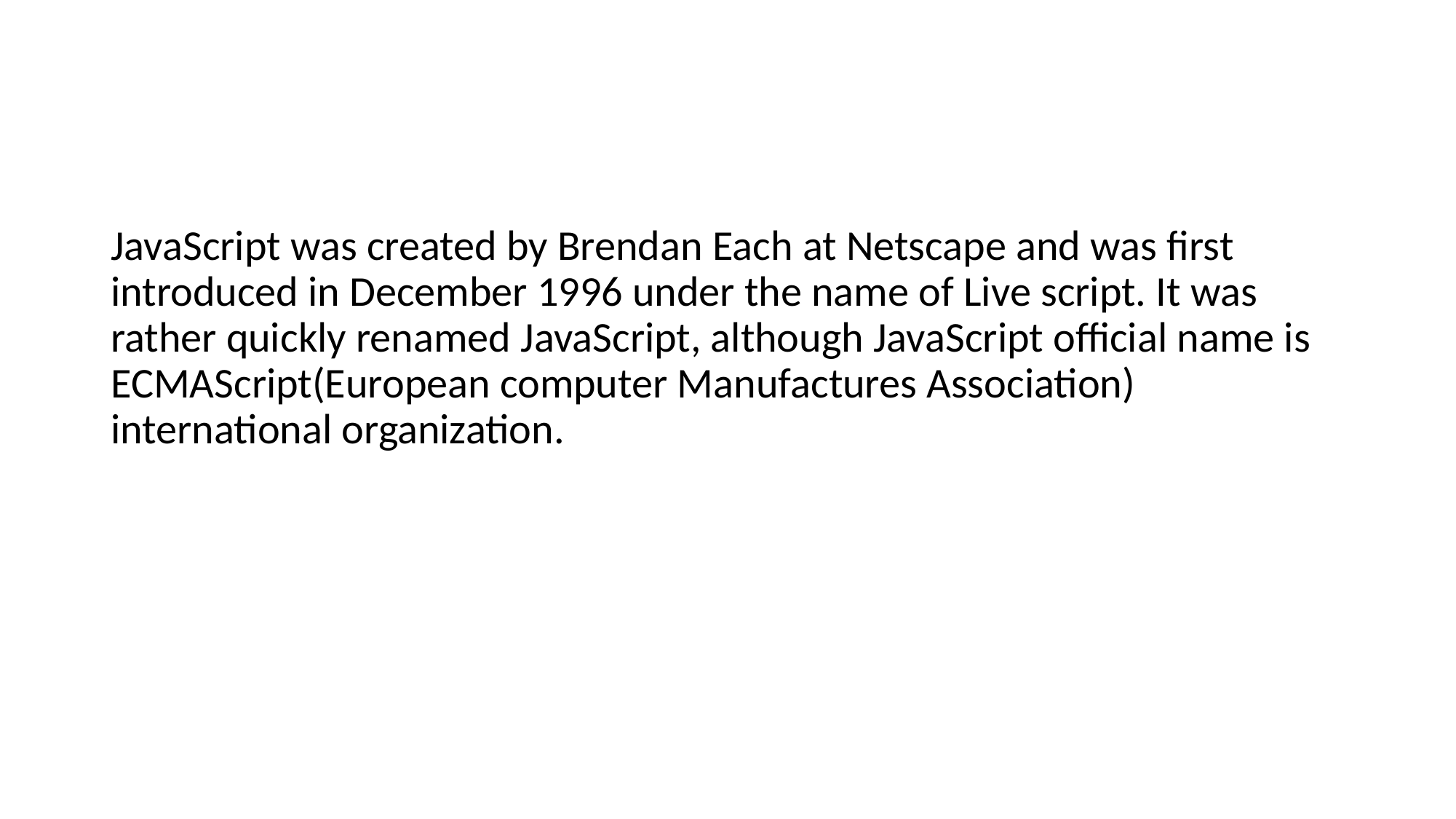

#
JavaScript was created by Brendan Each at Netscape and was first introduced in December 1996 under the name of Live script. It was rather quickly renamed JavaScript, although JavaScript official name is ECMAScript(European computer Manufactures Association) international organization.